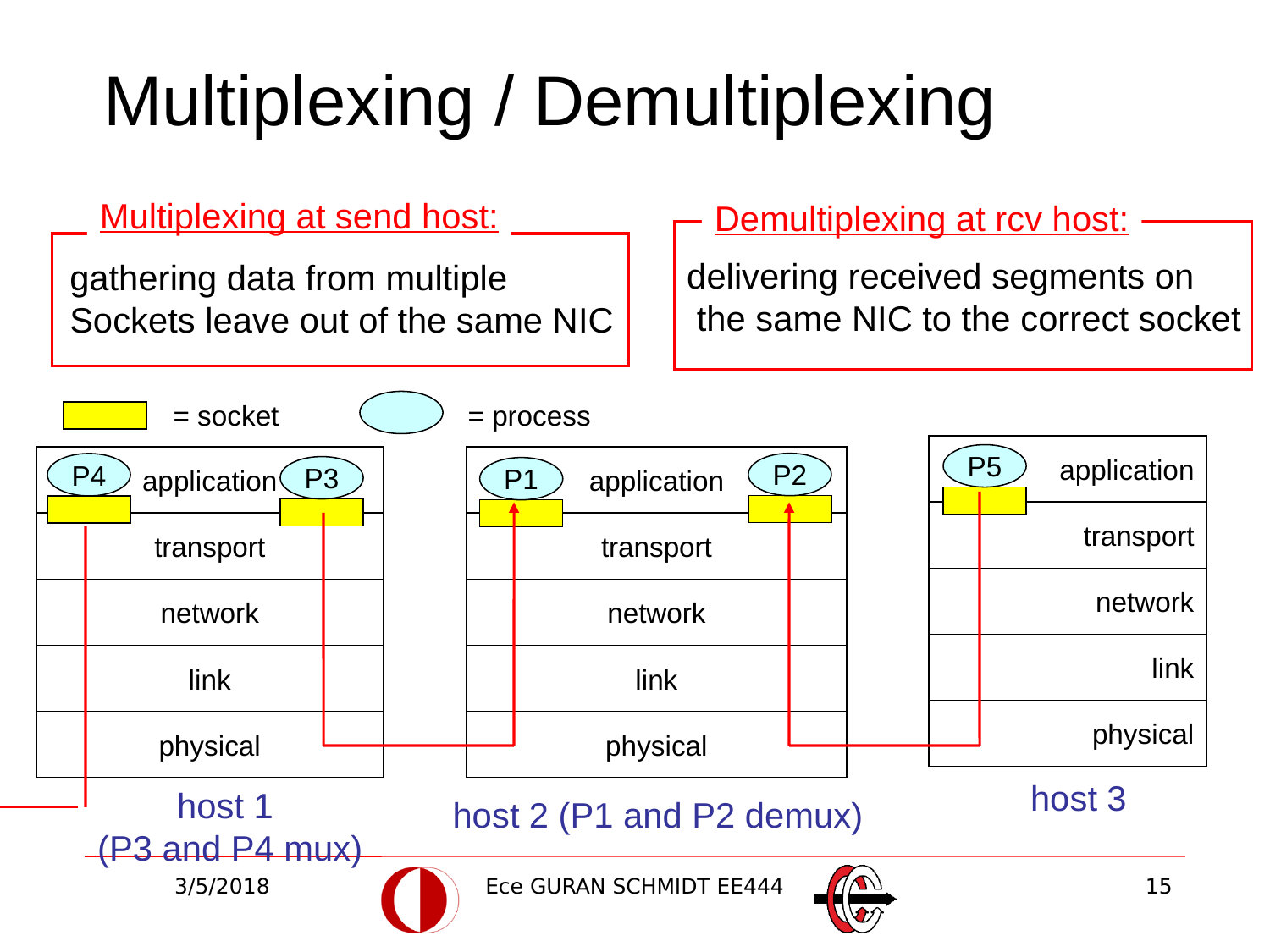

# Multiplexing / Demultiplexing
Multiplexing at send host:

Demultiplexing at rcv host:

delivering received segments on
 the same NIC to the correct socket

gathering data from multiple
Sockets leave out of the same NIC
= socket

= process

application
transport
network
link
physical
P5

application
application
transport
network
link
physical
P1

P2

P4

P3

P1

transport

network
link
physical

host 3
host 1
(P3 and P4 mux)
host 2 (P1 and P2 demux)

3/5/2018
Ece GURAN SCHMIDT EE444
15